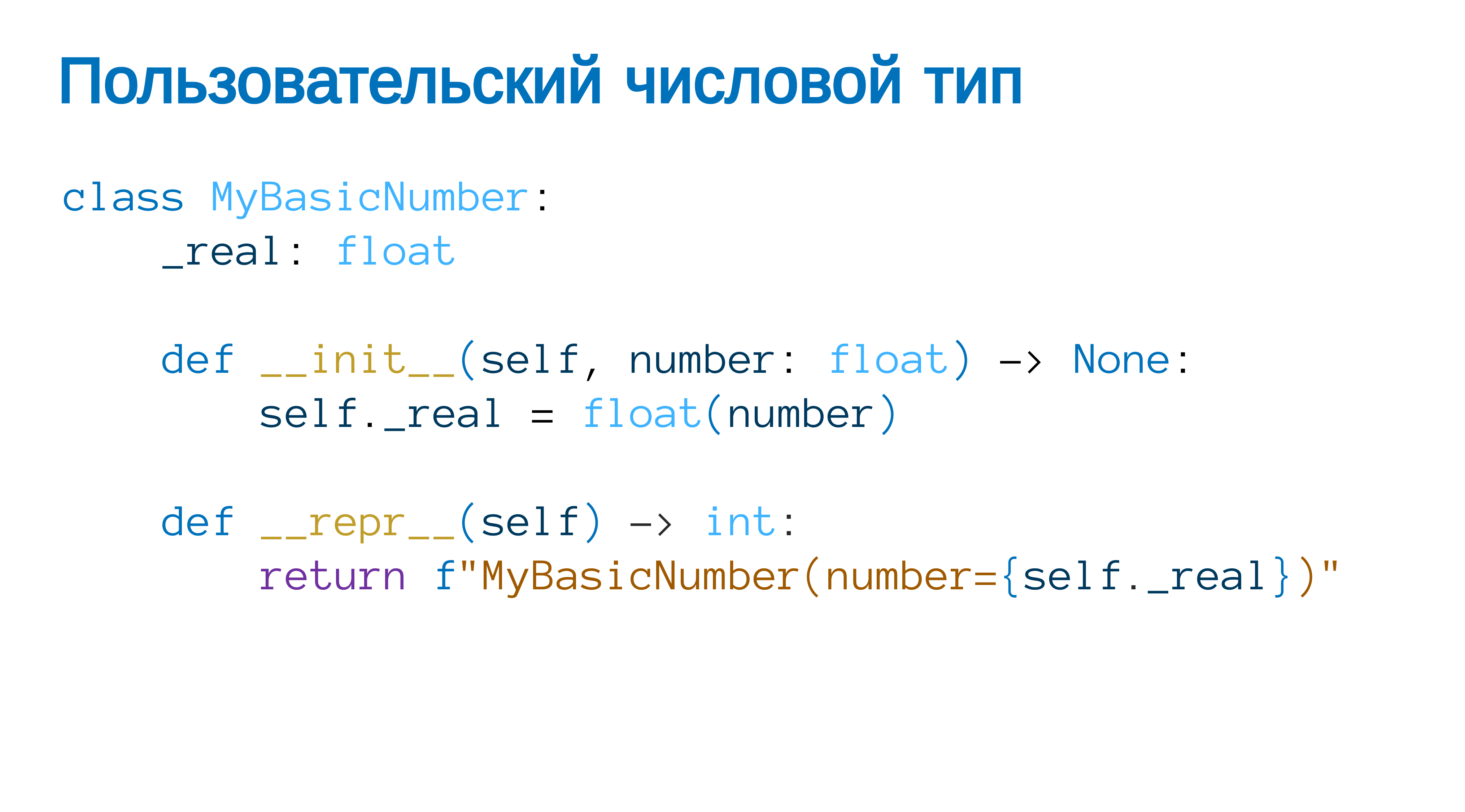

# Пользовательский числовой тип
class MyBasicNumber:
    _real: float

    def __init__(self, number: float) -> None:
        self._real = float(number)

    def __repr__(self) -> int:
        return f"MyBasicNumber(number={self._real})"
13